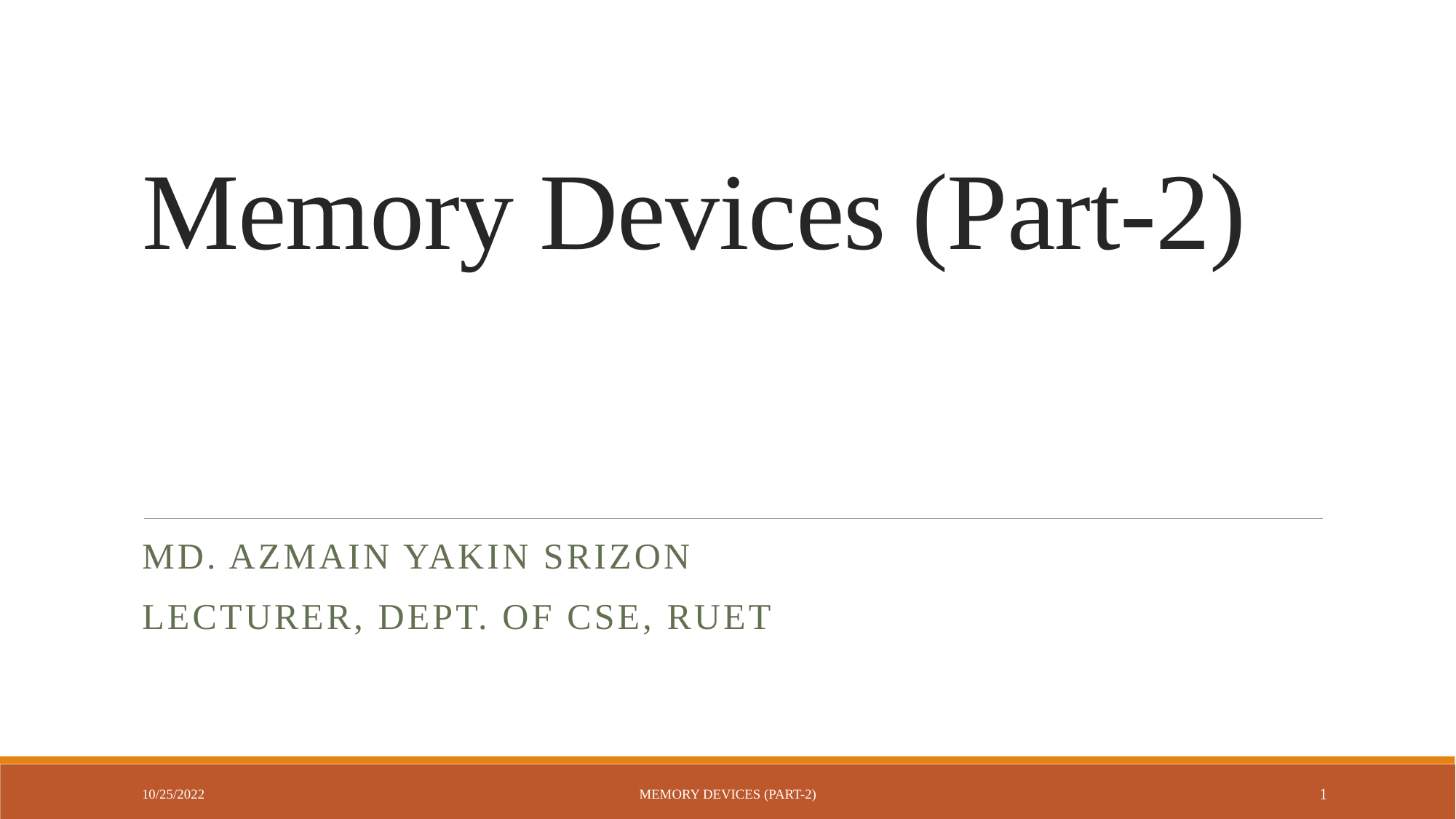

# Memory Devices (Part-2)
Md. Azmain Yakin Srizon
Lecturer, Dept. of CSE, RUET
10/25/2022
Memory Devices (Part-2)
1